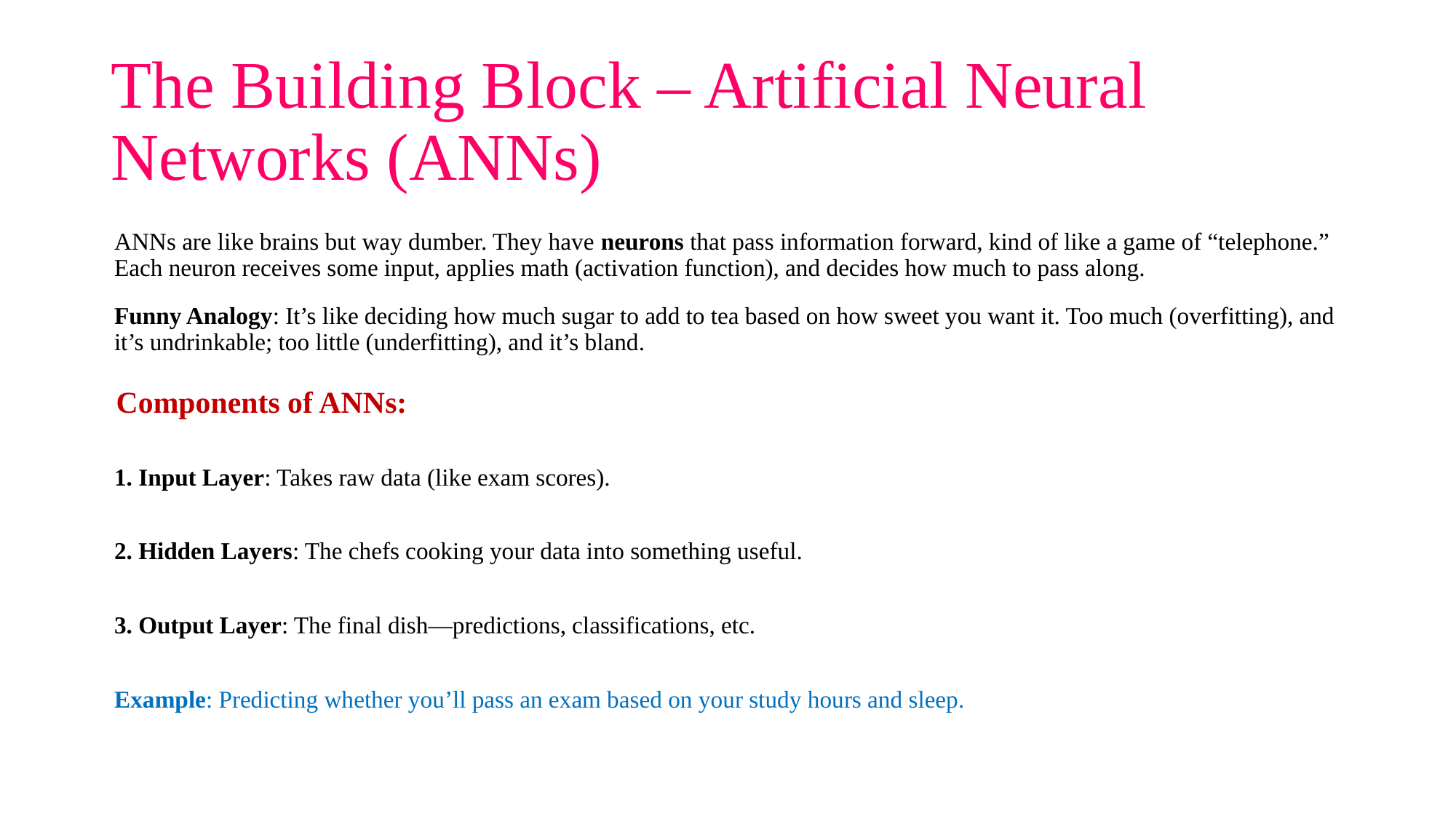

# The Building Block – Artificial Neural Networks (ANNs)
ANNs are like brains but way dumber. They have neurons that pass information forward, kind of like a game of “telephone.” Each neuron receives some input, applies math (activation function), and decides how much to pass along.
Funny Analogy: It’s like deciding how much sugar to add to tea based on how sweet you want it. Too much (overfitting), and it’s undrinkable; too little (underfitting), and it’s bland.
Components of ANNs:
1. Input Layer: Takes raw data (like exam scores).
2. Hidden Layers: The chefs cooking your data into something useful.
3. Output Layer: The final dish—predictions, classifications, etc.
Example: Predicting whether you’ll pass an exam based on your study hours and sleep.